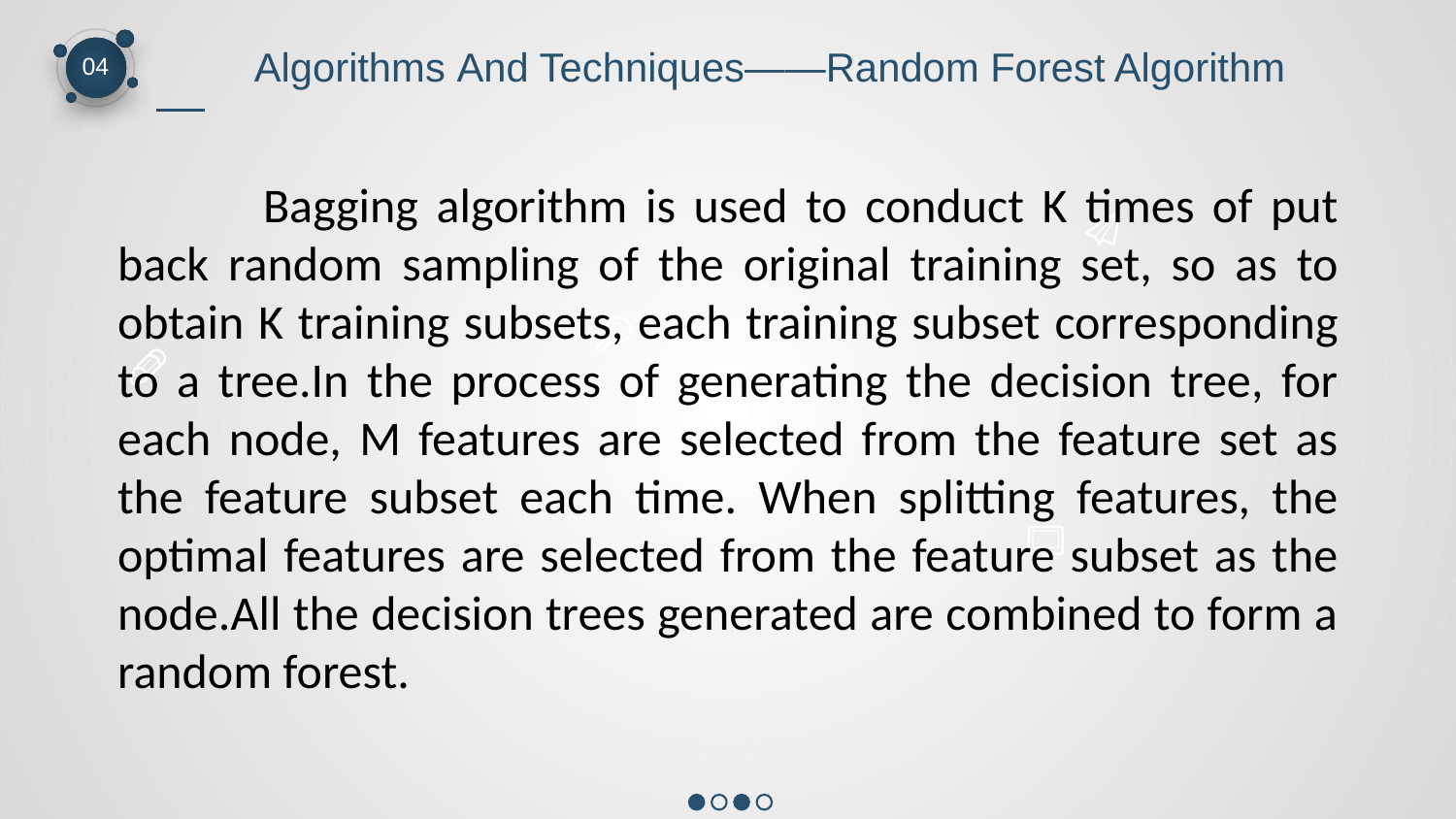

Algorithms And Techniques——Random Forest Algorithm
04
	Bagging algorithm is used to conduct K times of put back random sampling of the original training set, so as to obtain K training subsets, each training subset corresponding to a tree.In the process of generating the decision tree, for each node, M features are selected from the feature set as the feature subset each time. When splitting features, the optimal features are selected from the feature subset as the node.All the decision trees generated are combined to form a random forest.